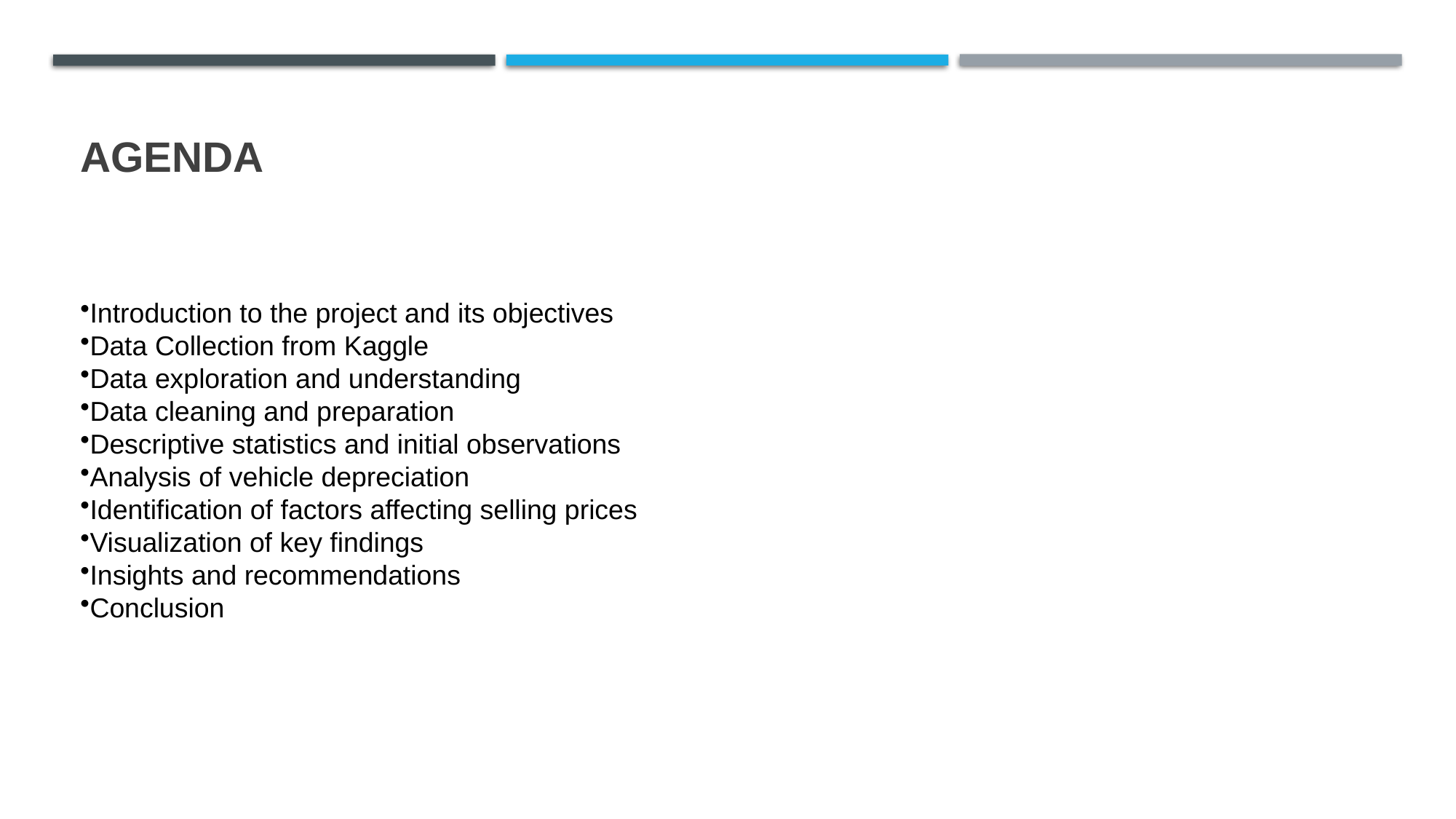

# AGENDA

Introduction to the project and its objectives
Data Collection from Kaggle
Data exploration and understanding
Data cleaning and preparation
Descriptive statistics and initial observations
Analysis of vehicle depreciation
Identification of factors affecting selling prices
Visualization of key findings
Insights and recommendations
Conclusion